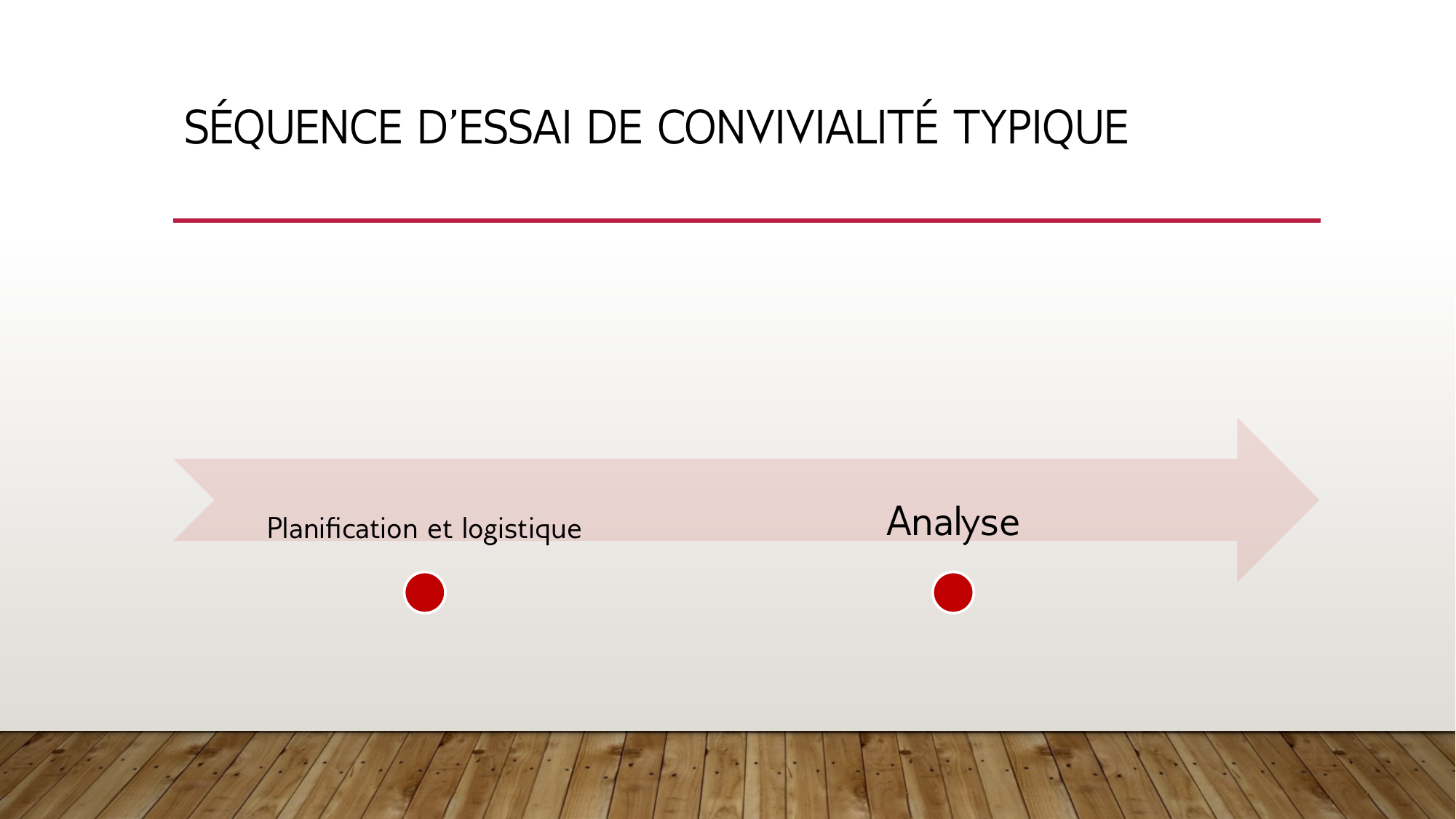

# séquence d’essai de convivialité typique
Planification et logistique
Analyse